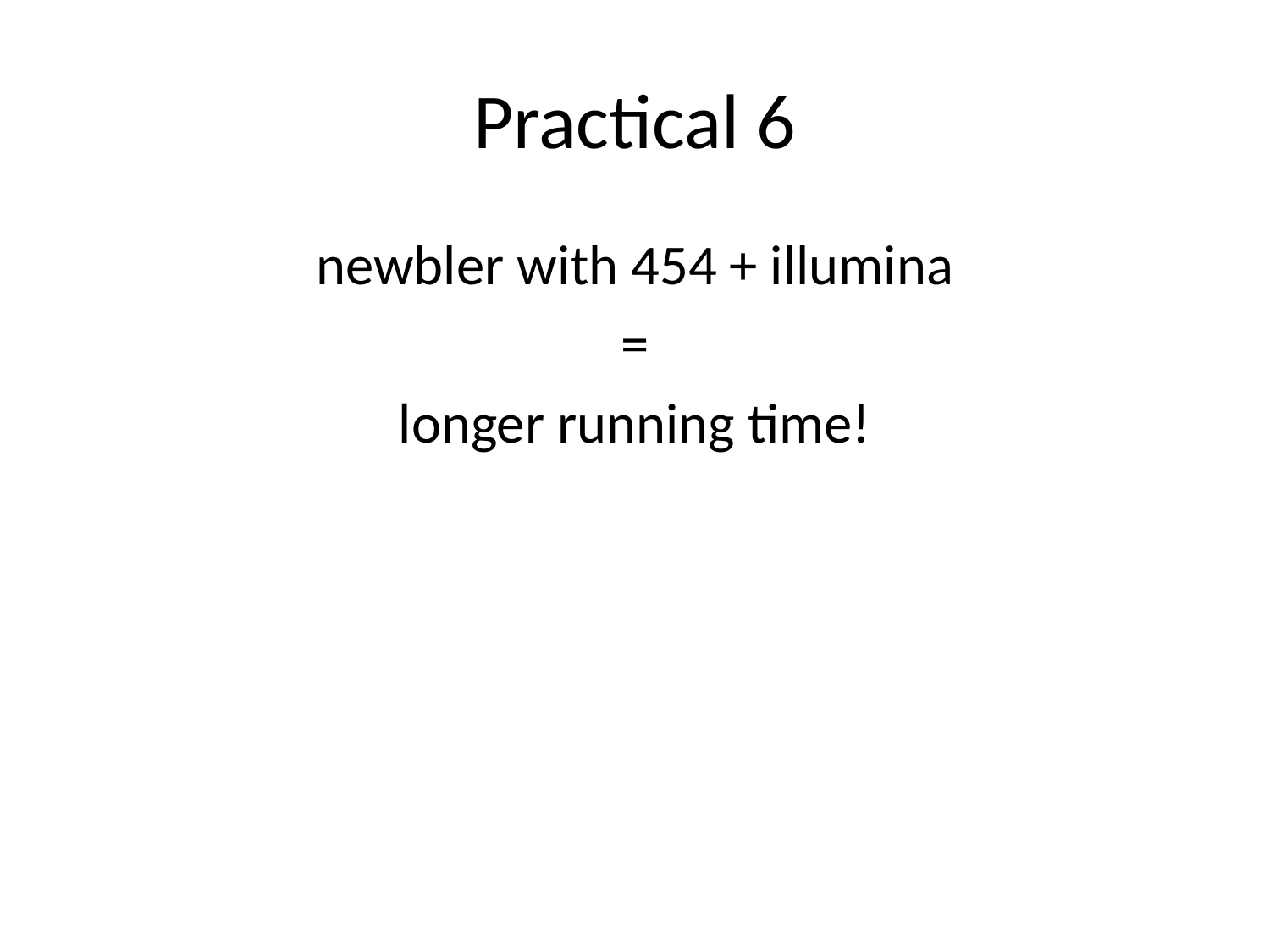

# Practical 6
newbler with 454 + illumina
=
longer running time!